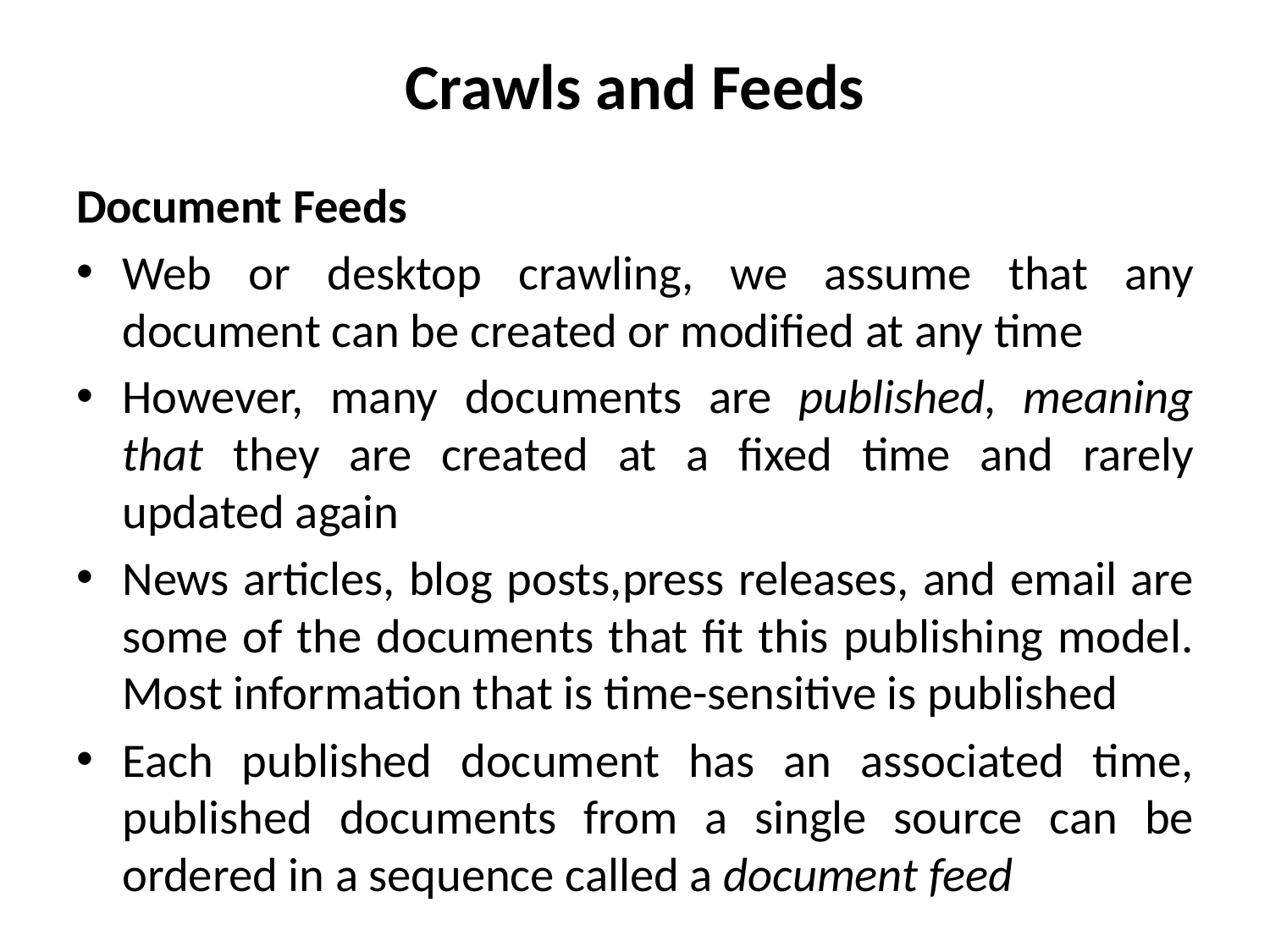

# Crawls and Feeds
Document Feeds
Web or desktop crawling, we assume that any document can be created or modified at any time
However, many documents are published, meaning that they are created at a fixed time and rarely updated again
News articles, blog posts,press releases, and email are some of the documents that fit this publishing model. Most information that is time-sensitive is published
Each published document has an associated time, published documents from a single source can be ordered in a sequence called a document feed